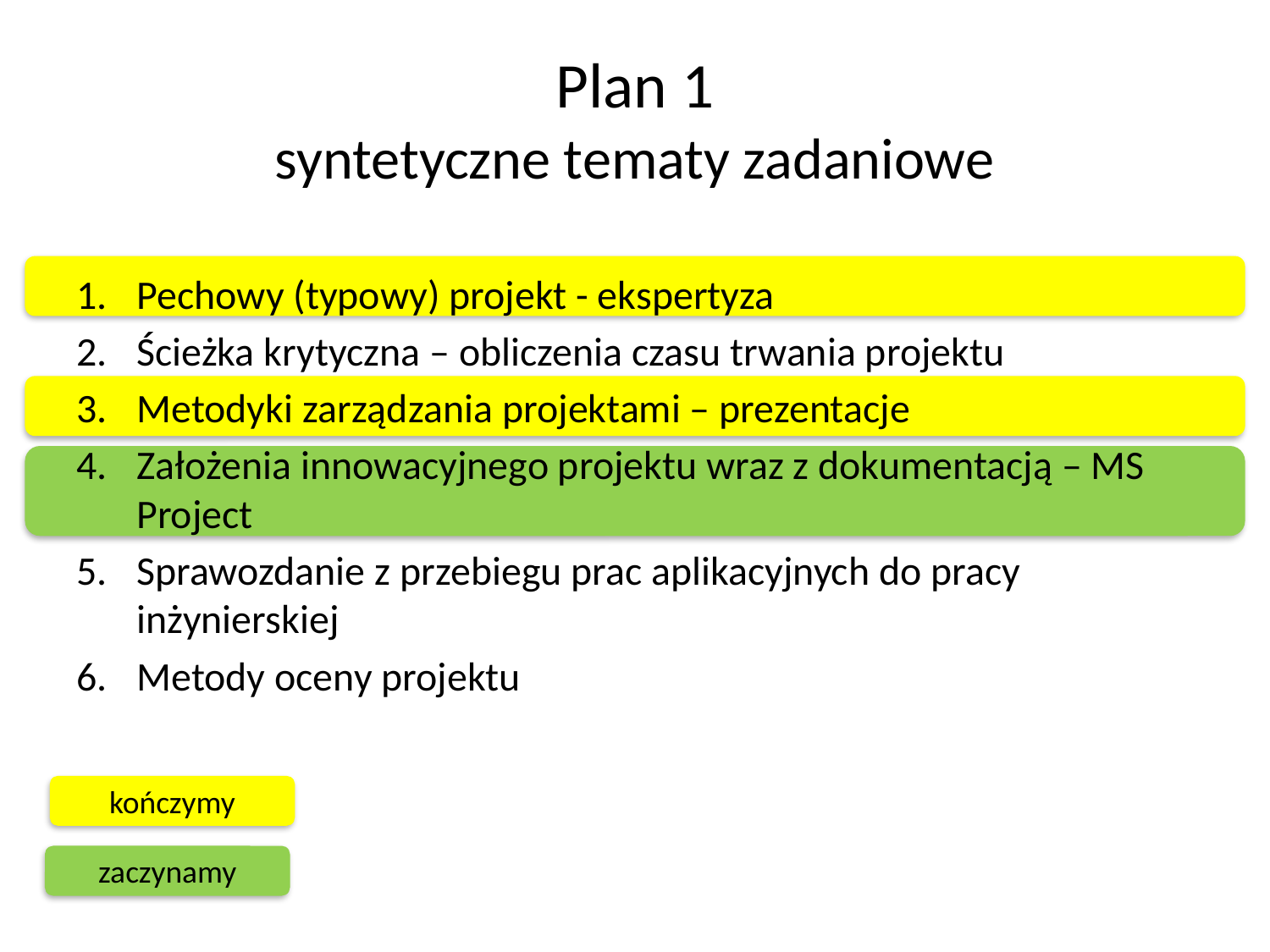

# Plan 1 syntetyczne tematy zadaniowe

Pechowy (typowy) projekt - ekspertyza
Ścieżka krytyczna – obliczenia czasu trwania projektu
Metodyki zarządzania projektami – prezentacje
Założenia innowacyjnego projektu wraz z dokumentacją – MS Project
Sprawozdanie z przebiegu prac aplikacyjnych do pracy inżynierskiej
Metody oceny projektu

kończymy
zaczynamy